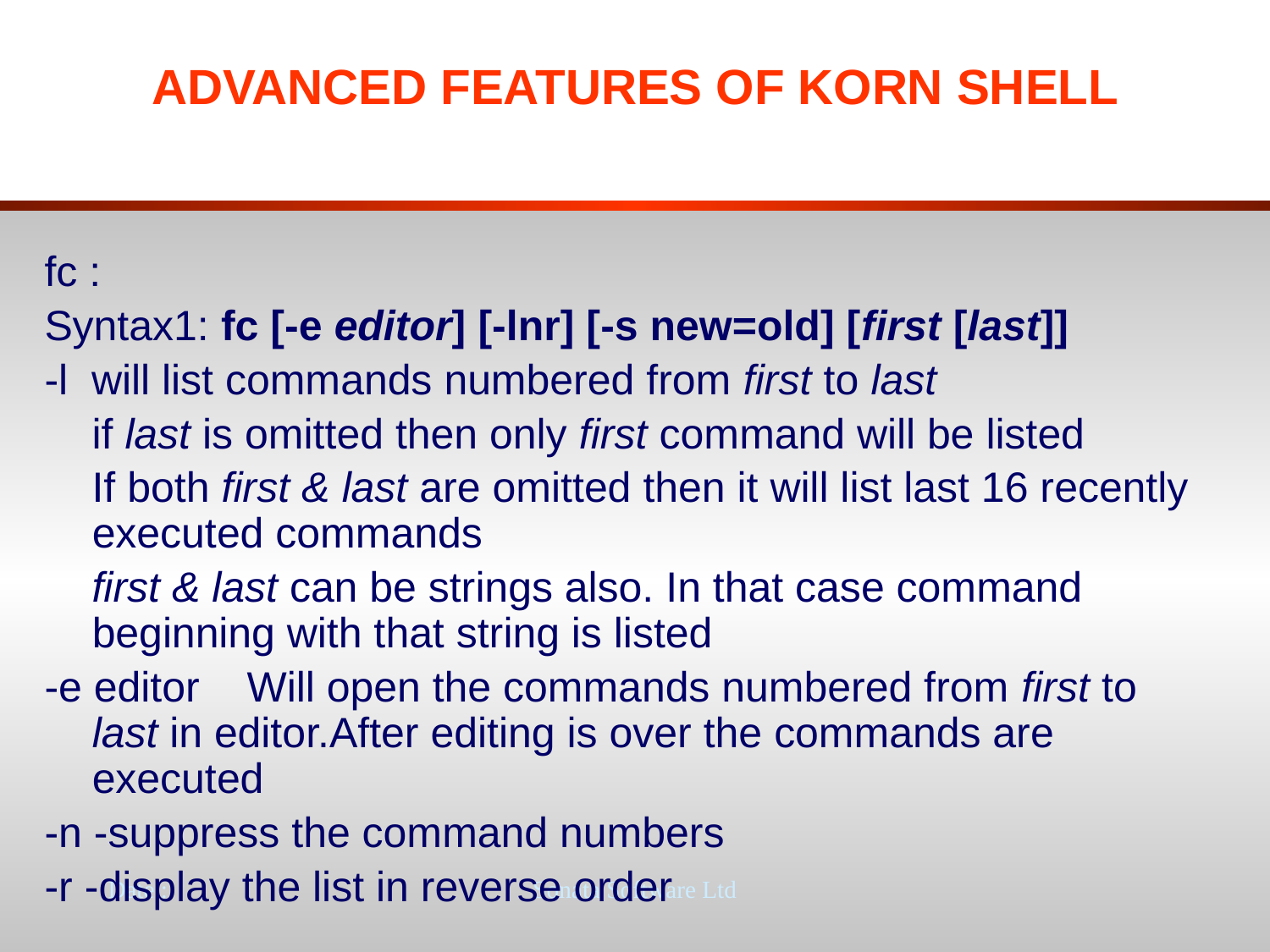

# ADVANCED FEATURES OF KORN SHELL
fc :
Syntax1: fc [-e editor] [-lnr] [-s new=old] [first [last]]
-l  will list commands numbered from first to last
    if last is omitted then only first command will be listed
    If both first & last are omitted then it will list last 16 recently executed commands
    first & last can be strings also. In that case command beginning with that string is listed
-e editor    Will open the commands numbered from first to last in editor.After editing is over the commands are executed
-n -suppress the command numbers
-r -display the list in reverse order
Date :
Sonata Software Ltd